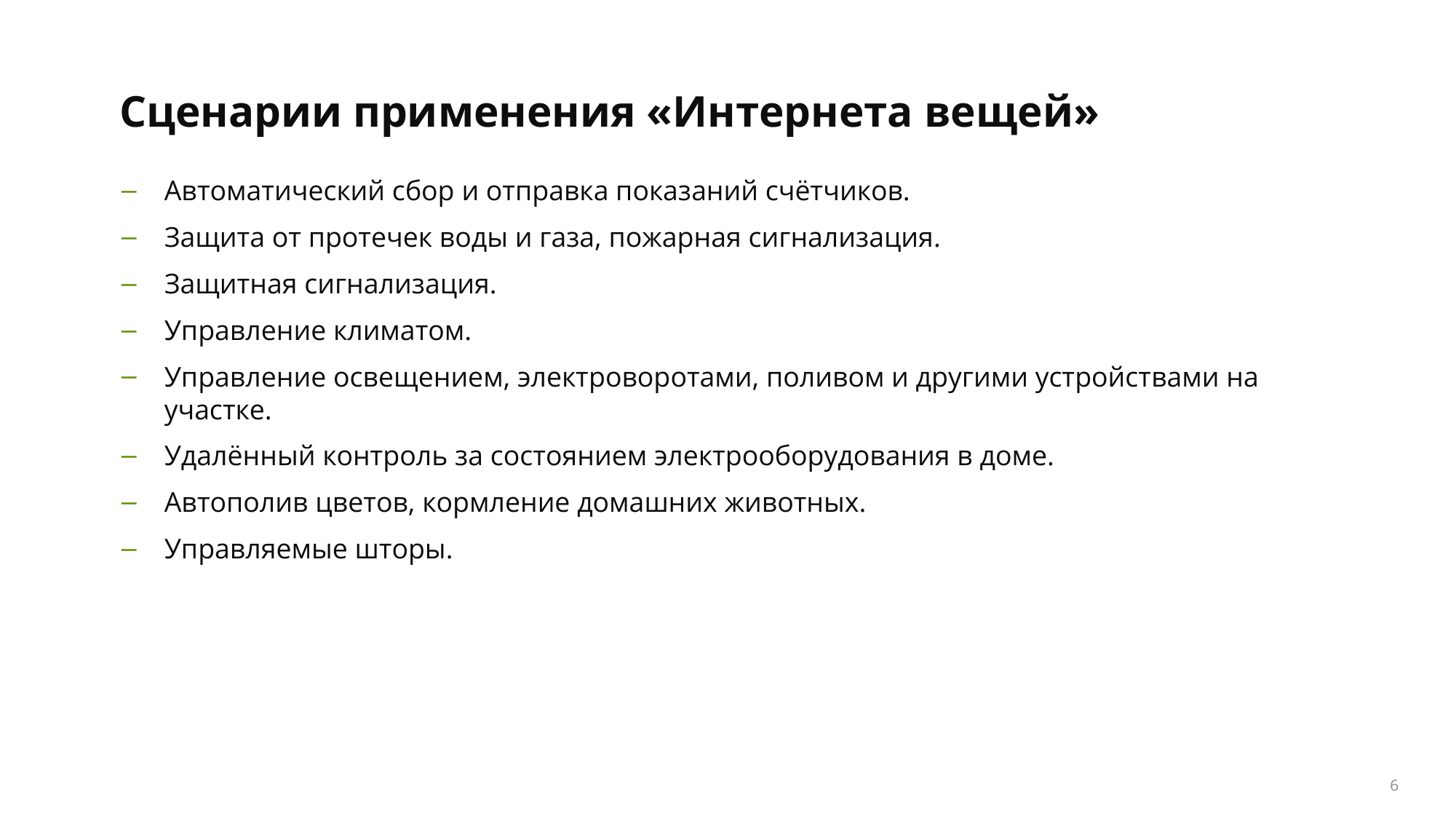

Сценарии применения «Интернета вещей»
Автоматический сбор и отправка показаний счётчиков.
Защита от протечек воды и газа, пожарная сигнализация.
Защитная сигнализация.
Управление климатом.
Управление освещением, электроворотами, поливом и другими устройствами на участке.
Удалённый контроль за состоянием электрооборудования в доме.
Автополив цветов, кормление домашних животных.
Управляемые шторы.
6